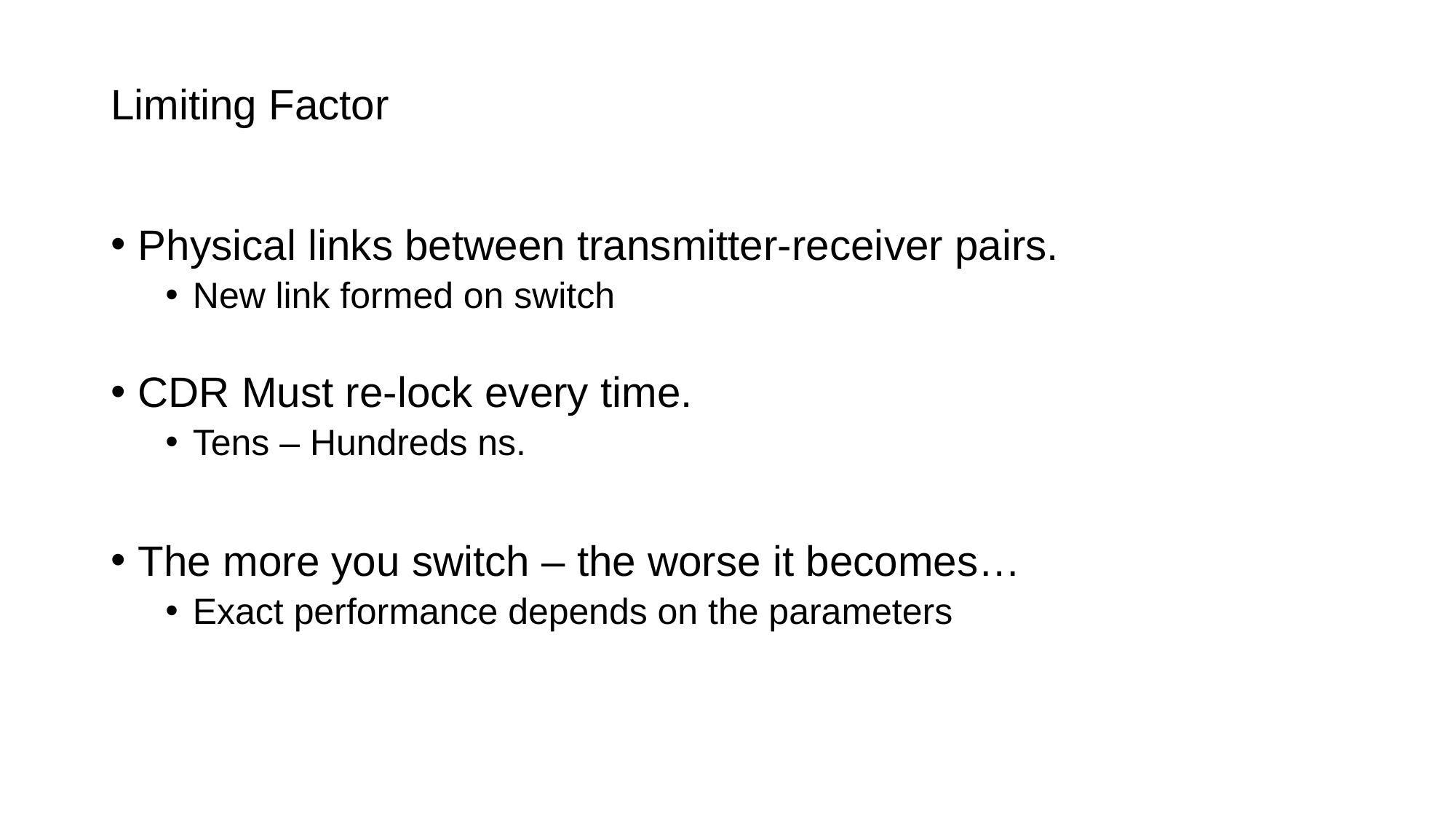

# Limiting Factor
Physical links between transmitter-receiver pairs.
New link formed on switch
CDR Must re-lock every time.
Tens – Hundreds ns.

The more you switch – the worse it becomes…
Exact performance depends on the parameters